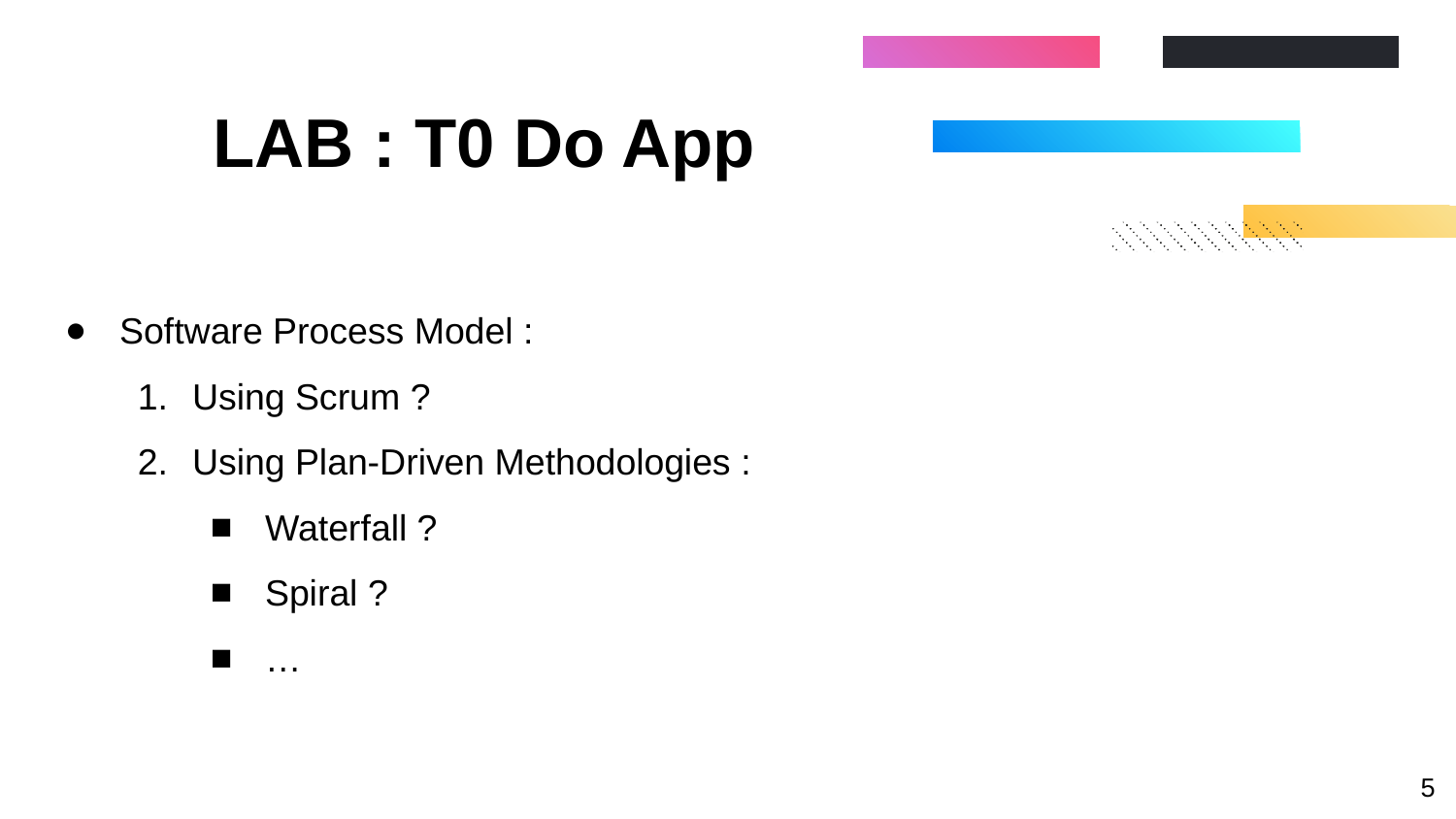

# LAB : T0 Do App
Software Process Model :
Using Scrum ?
Using Plan-Driven Methodologies :
Waterfall ?
Spiral ?
…
5